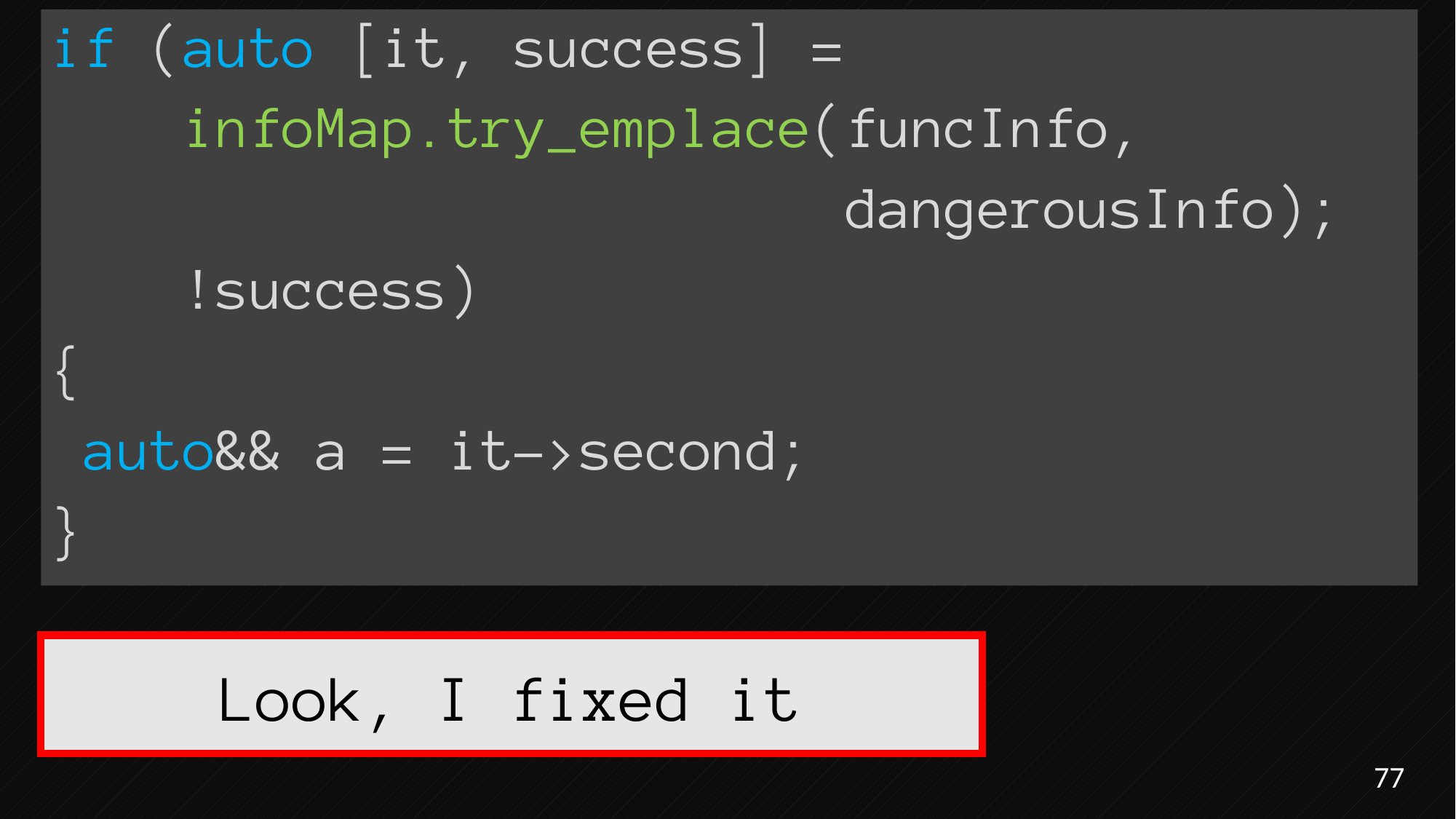

if (auto [it, success] =
    infoMap.try_emplace(funcInfo,
                        dangerousInfo);
    !success)
{
 auto&& a = it->second;
}

Look, I fixed it
77